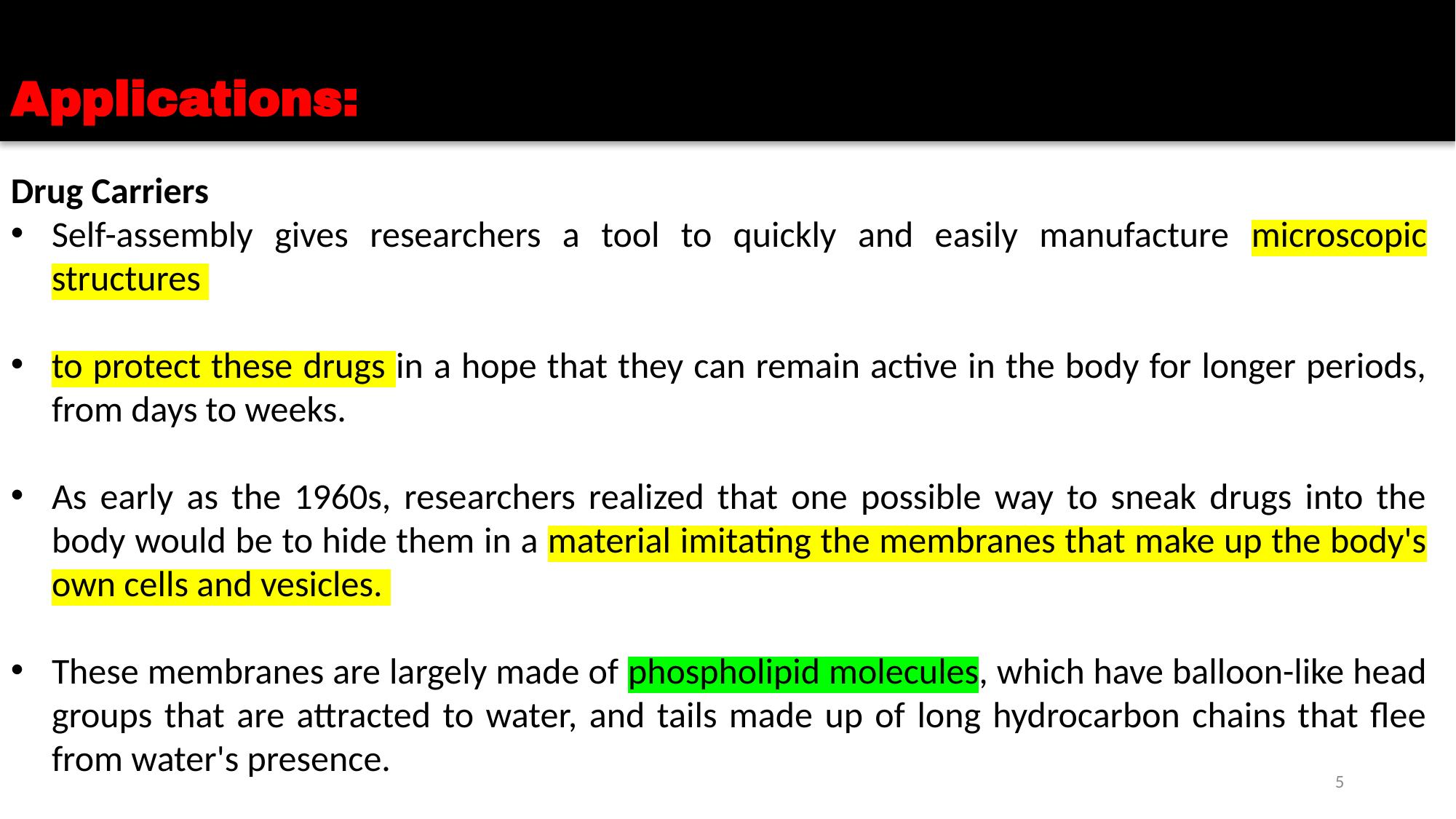

Applications:
Drug Carriers
Self-assembly gives researchers a tool to quickly and easily manufacture microscopic structures

to protect these drugs in a hope that they can remain active in the body for longer periods, from days to weeks.

As early as the 1960s, researchers realized that one possible way to sneak drugs into the body would be to hide them in a material imitating the membranes that make up the body's own cells and vesicles.

These membranes are largely made of phospholipid molecules, which have balloon-like head groups that are attracted to water, and tails made up of long hydrocarbon chains that flee from water's presence.

5